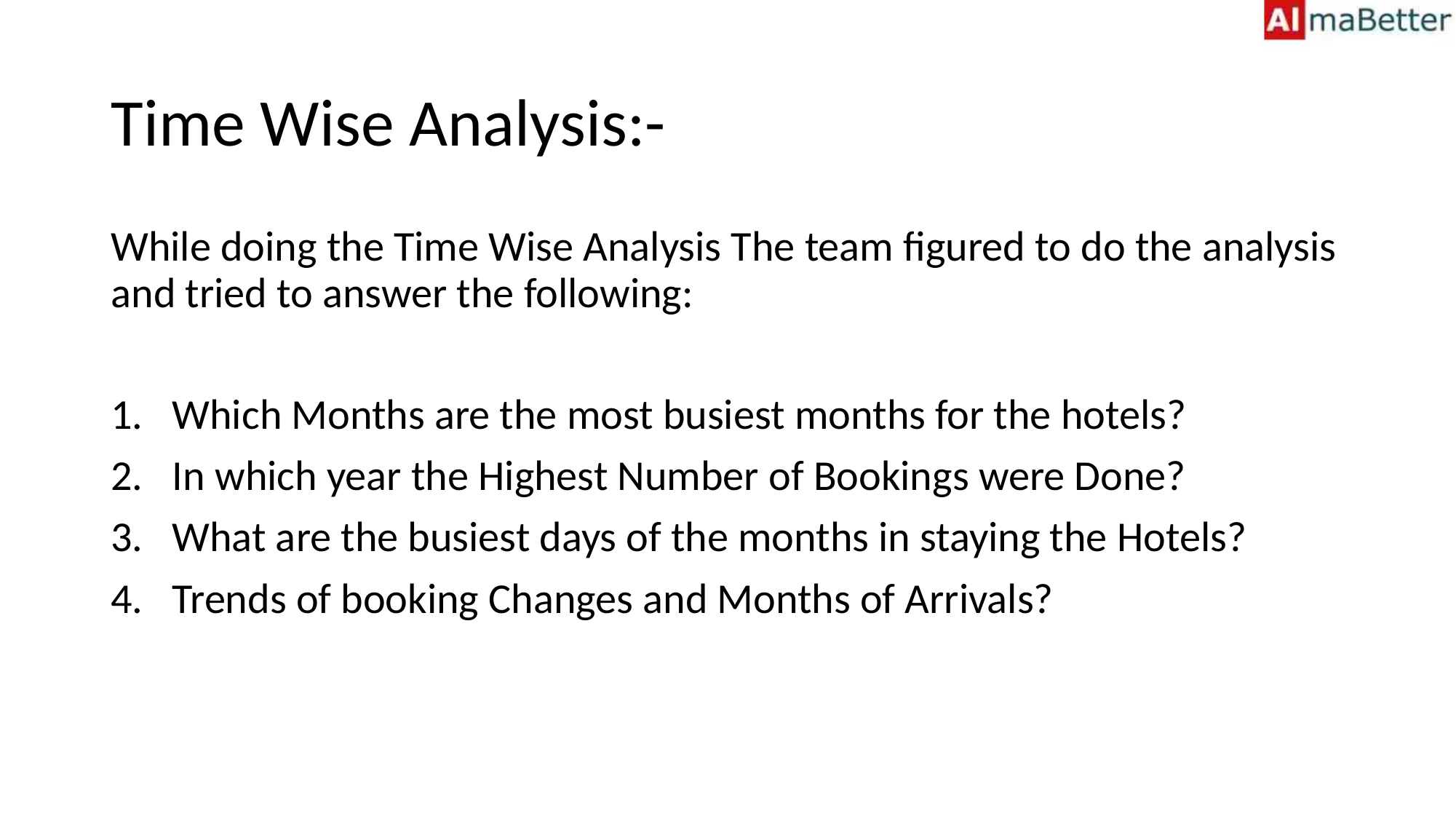

Time Wise Analysis:-
While doing the Time Wise Analysis The team figured to do the analysis
and tried to answer the following:
1. Which Months are the most busiest months for the hotels?
2. In which year the Highest Number of Bookings were Done?
3. What are the busiest days of the months in staying the Hotels?
4. Trends of booking Changes and Months of Arrivals?